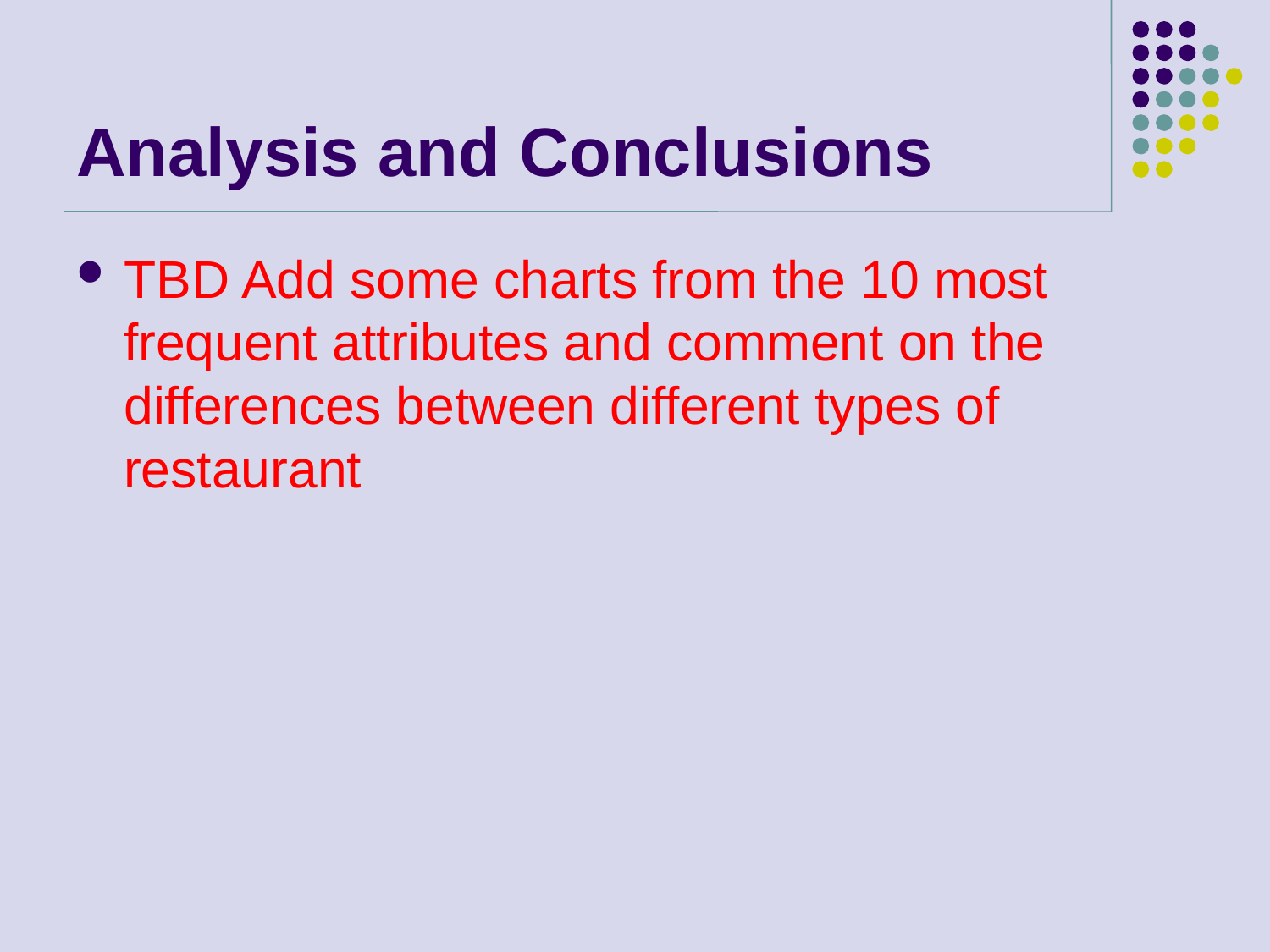

# Analysis and Conclusions
TBD Add some charts from the 10 most frequent attributes and comment on the differences between different types of restaurant